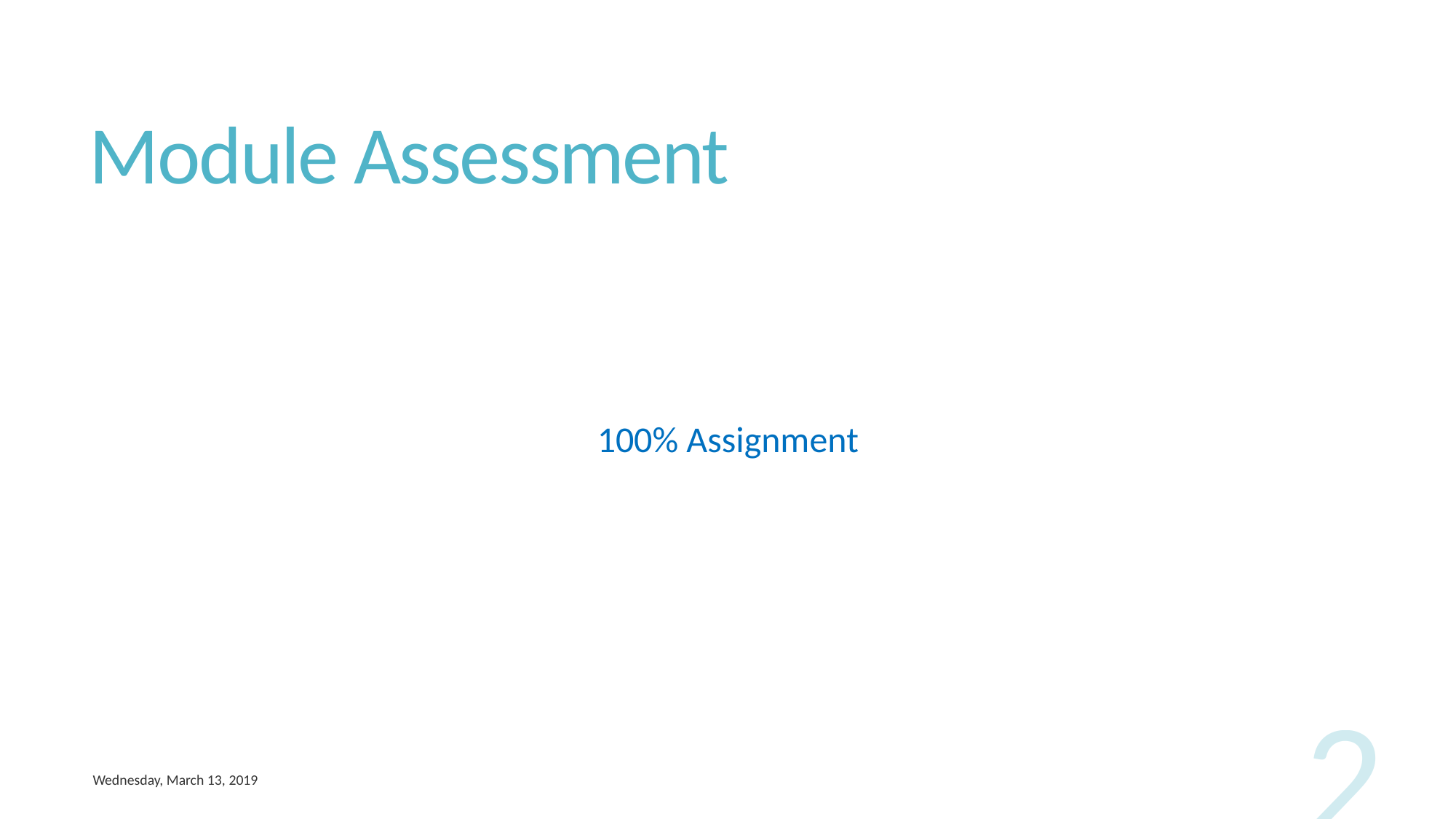

# Module Assessment

100% Assignment
2
Wednesday, March 13, 2019